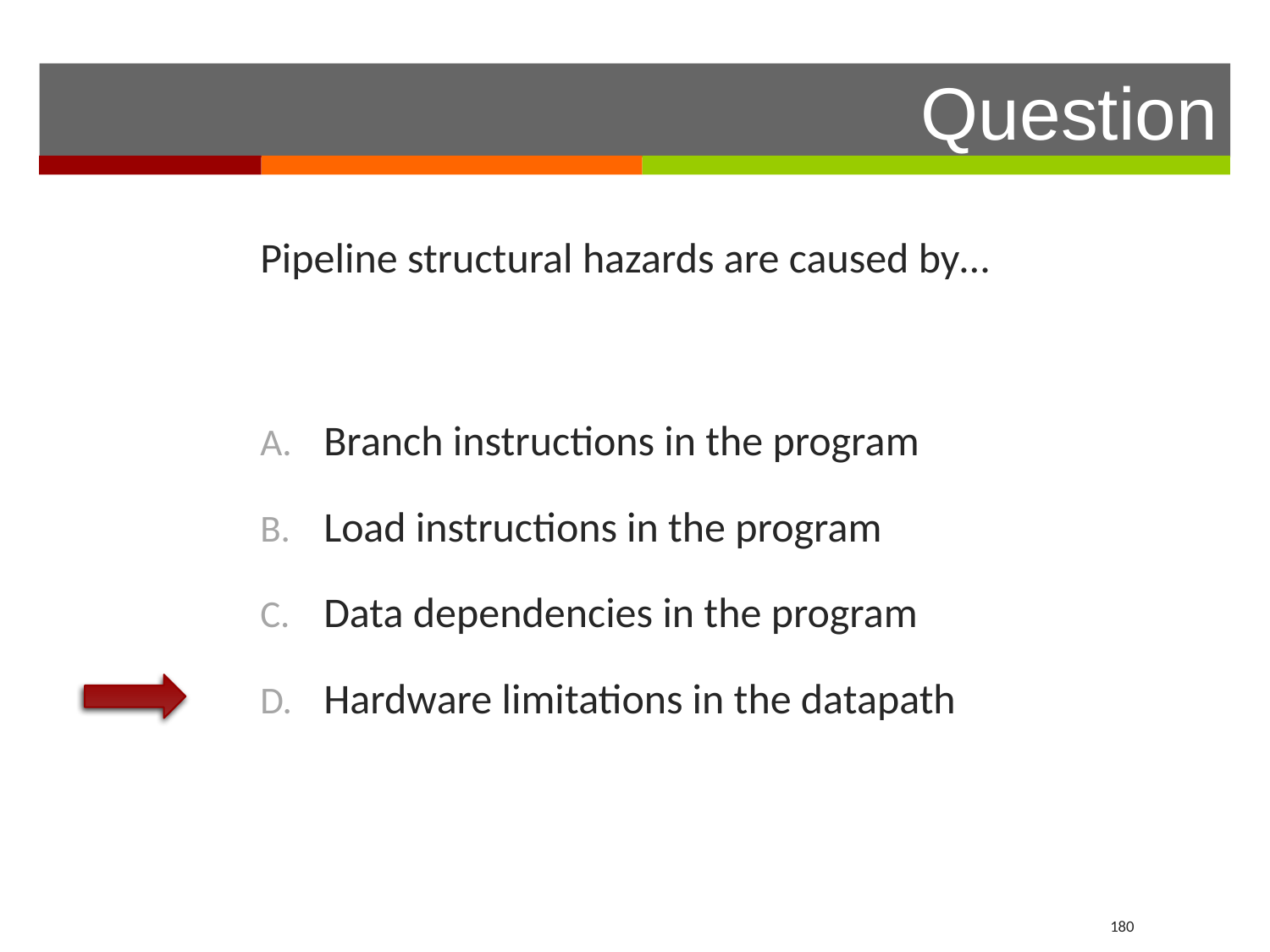

Pipeline structural hazards are caused by…
Branch instructions in the program
Load instructions in the program
Data dependencies in the program
Hardware limitations in the datapath

180